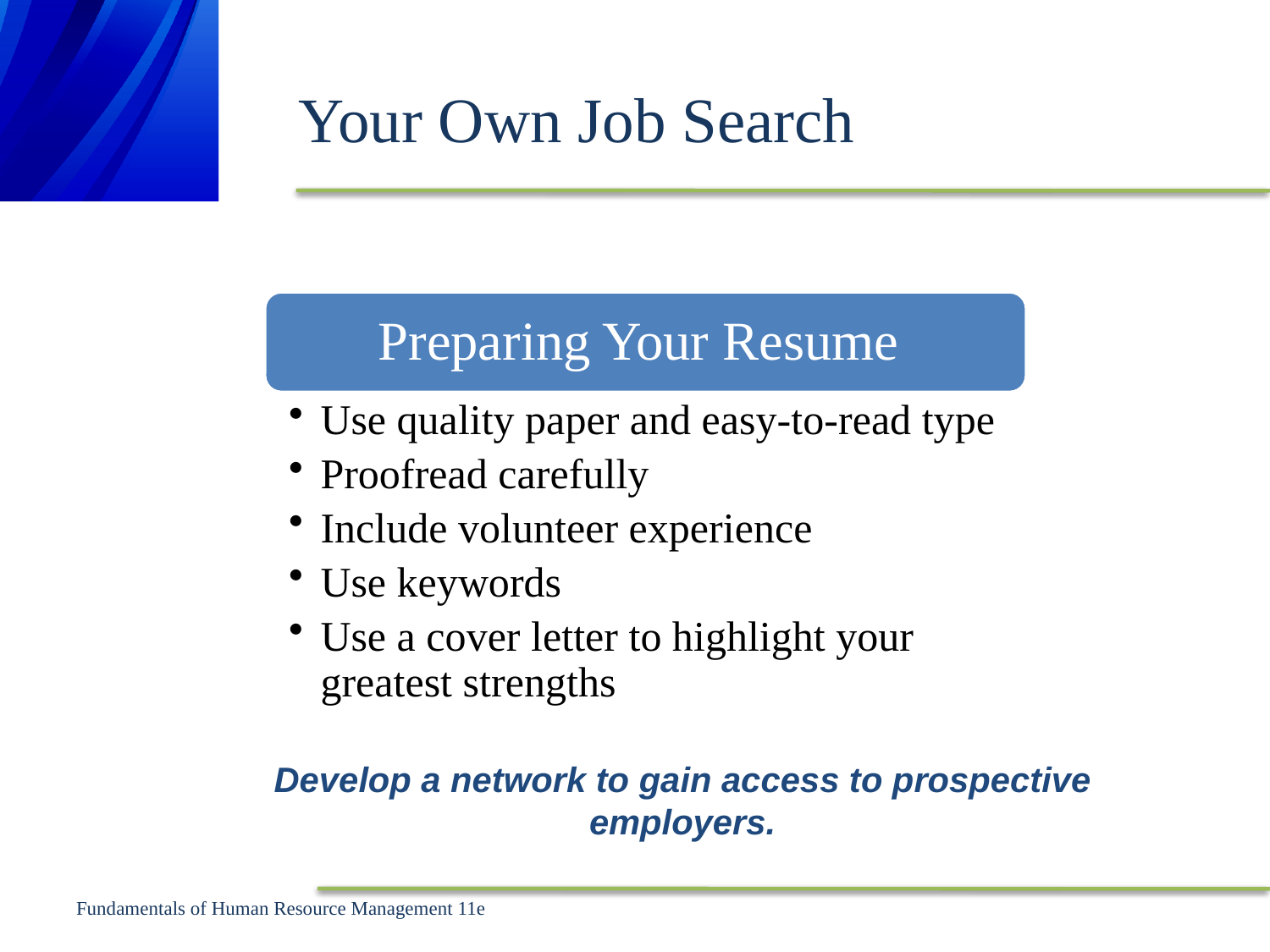

# Your Own Job Search
Preparing Your Resume
Use quality paper and easy-to-read type
Proofread carefully
Include volunteer experience
Use keywords
Use a cover letter to highlight your greatest strengths
Develop a network to gain access to prospective employers.
Fundamentals of Human Resource Management 11e